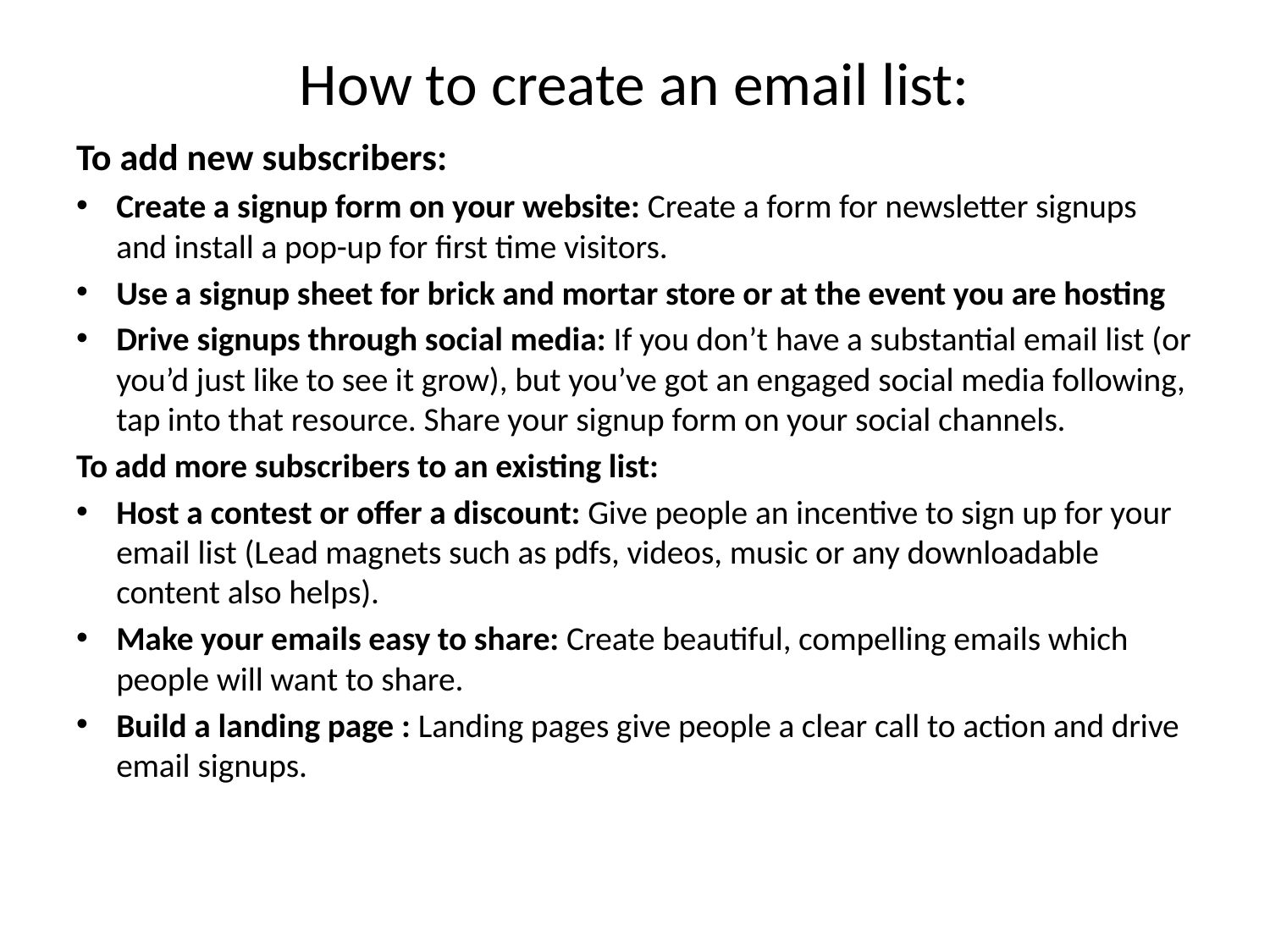

# How to create an email list:
To add new subscribers:
Create a signup form on your website: Create a form for newsletter signups and install a pop-up for first time visitors.
Use a signup sheet for brick and mortar store or at the event you are hosting
Drive signups through social media: If you don’t have a substantial email list (or you’d just like to see it grow), but you’ve got an engaged social media following, tap into that resource. Share your signup form on your social channels.
To add more subscribers to an existing list:
Host a contest or offer a discount: Give people an incentive to sign up for your email list (Lead magnets such as pdfs, videos, music or any downloadable content also helps).
Make your emails easy to share: Create beautiful, compelling emails which people will want to share.
Build a landing page : Landing pages give people a clear call to action and drive email signups.